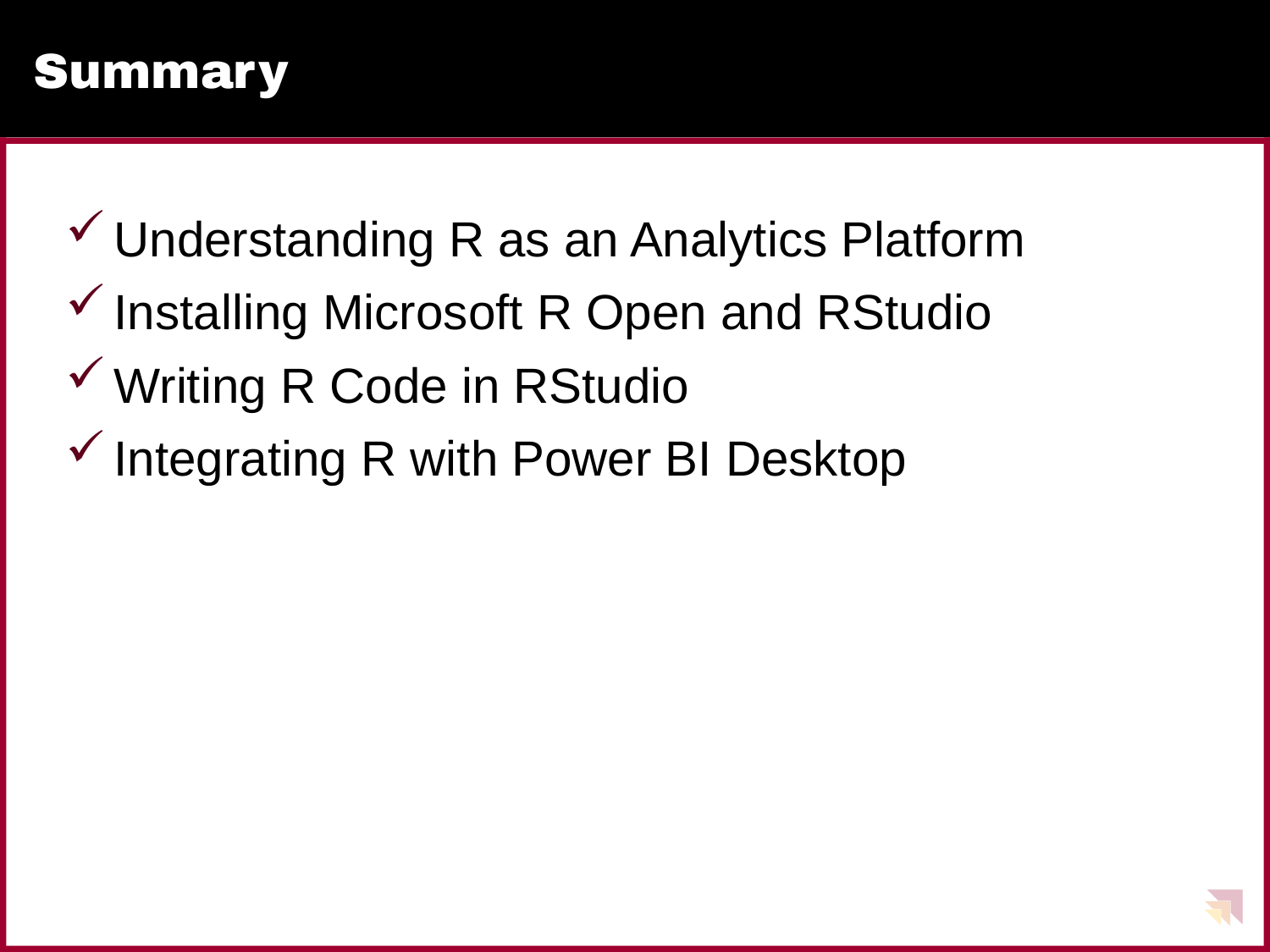

# Summary
Understanding R as an Analytics Platform
Installing Microsoft R Open and RStudio
Writing R Code in RStudio
Integrating R with Power BI Desktop